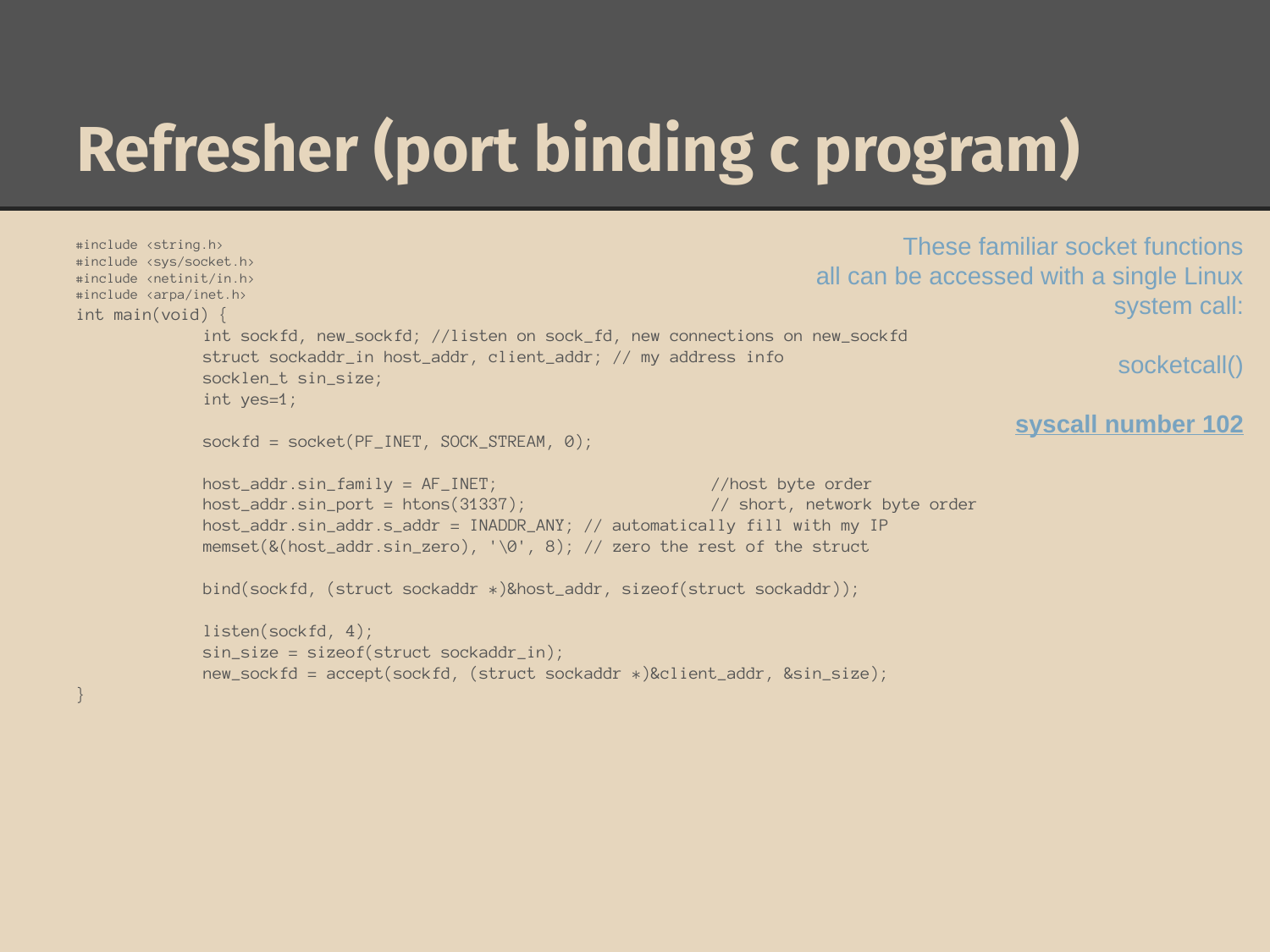

# Refresher (port binding c program)
These familiar socket functions
all can be accessed with a single Linux
system call:

socketcall()

syscall number 102
#include <string.h>
#include <sys/socket.h>
#include <netinit/in.h>
#include <arpa/inet.h>
int main(void) {
	int sockfd, new_sockfd; //listen on sock_fd, new connections on new_sockfd
	struct sockaddr_in host_addr, client_addr; // my address info
	socklen_t sin_size;
	int yes=1;

	sockfd = socket(PF_INET, SOCK_STREAM, 0);

	host_addr.sin_family = AF_INET; 		//host byte order
	host_addr.sin_port = htons(31337);		// short, network byte order
	host_addr.sin_addr.s_addr = INADDR_ANY;	// automatically fill with my IP
	memset(&(host_addr.sin_zero), '\0', 8); // zero the rest of the struct

	bind(sockfd, (struct sockaddr *)&host_addr, sizeof(struct sockaddr));

	listen(sockfd, 4);
	sin_size = sizeof(struct sockaddr_in);
	new_sockfd = accept(sockfd, (struct sockaddr *)&client_addr, &sin_size);
}